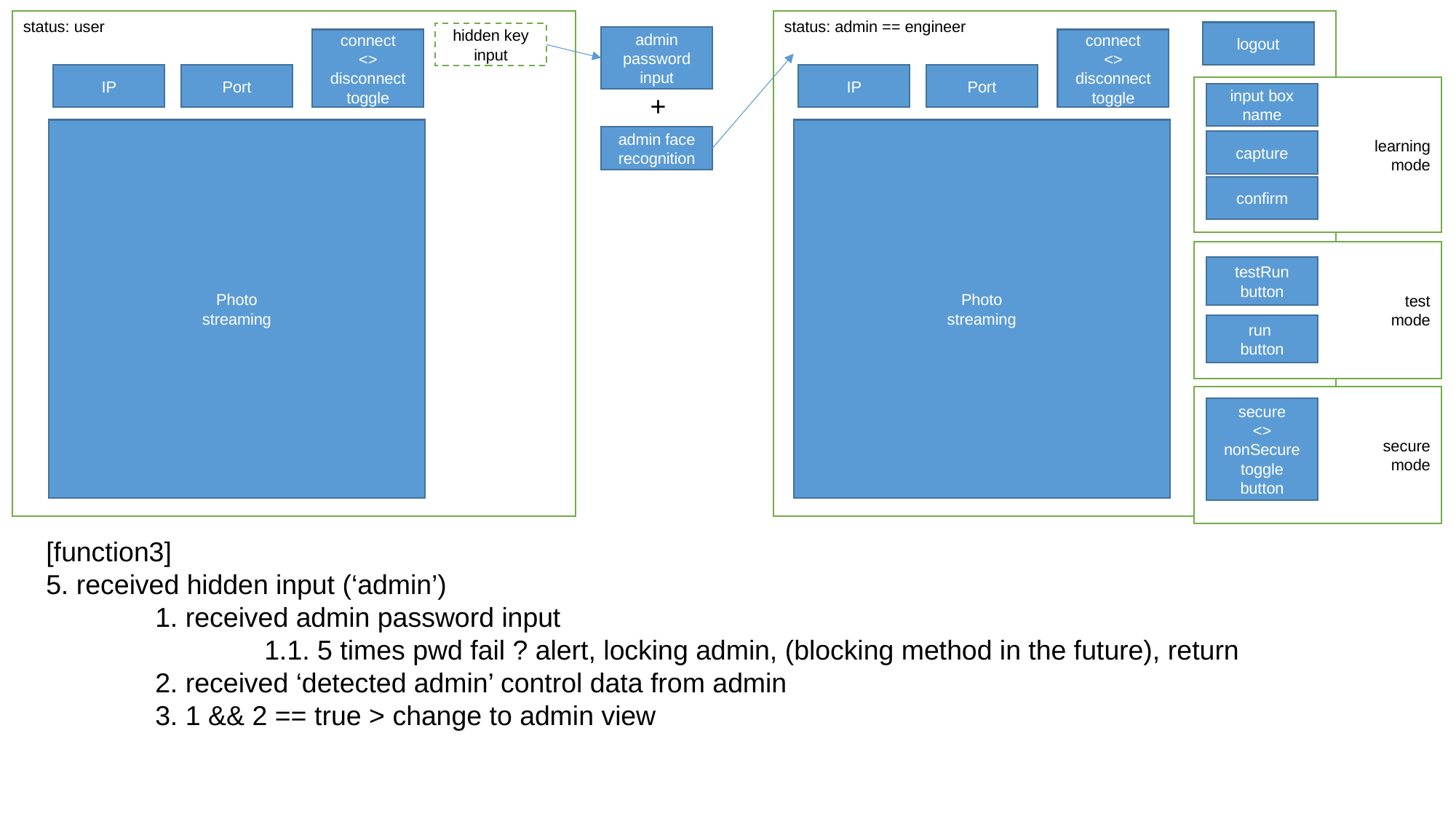

status: user
status: admin == engineer
logout
hidden key input
admin password input
connect
<> disconnect toggle
connect
<> disconnect toggle
IP
Port
IP
Port
learning
mode
+
input box
name
Photo
streaming
Photo
streaming
admin face recognition
capture
confirm
test
mode
testRun
button
run
button
secure
mode
secure
<> nonSecure
toggle button

[function3]
5. received hidden input (‘admin’)
	1. received admin password input
		1.1. 5 times pwd fail ? alert, locking admin, (blocking method in the future), return
	2. received ‘detected admin’ control data from admin
	3. 1 && 2 == true > change to admin view